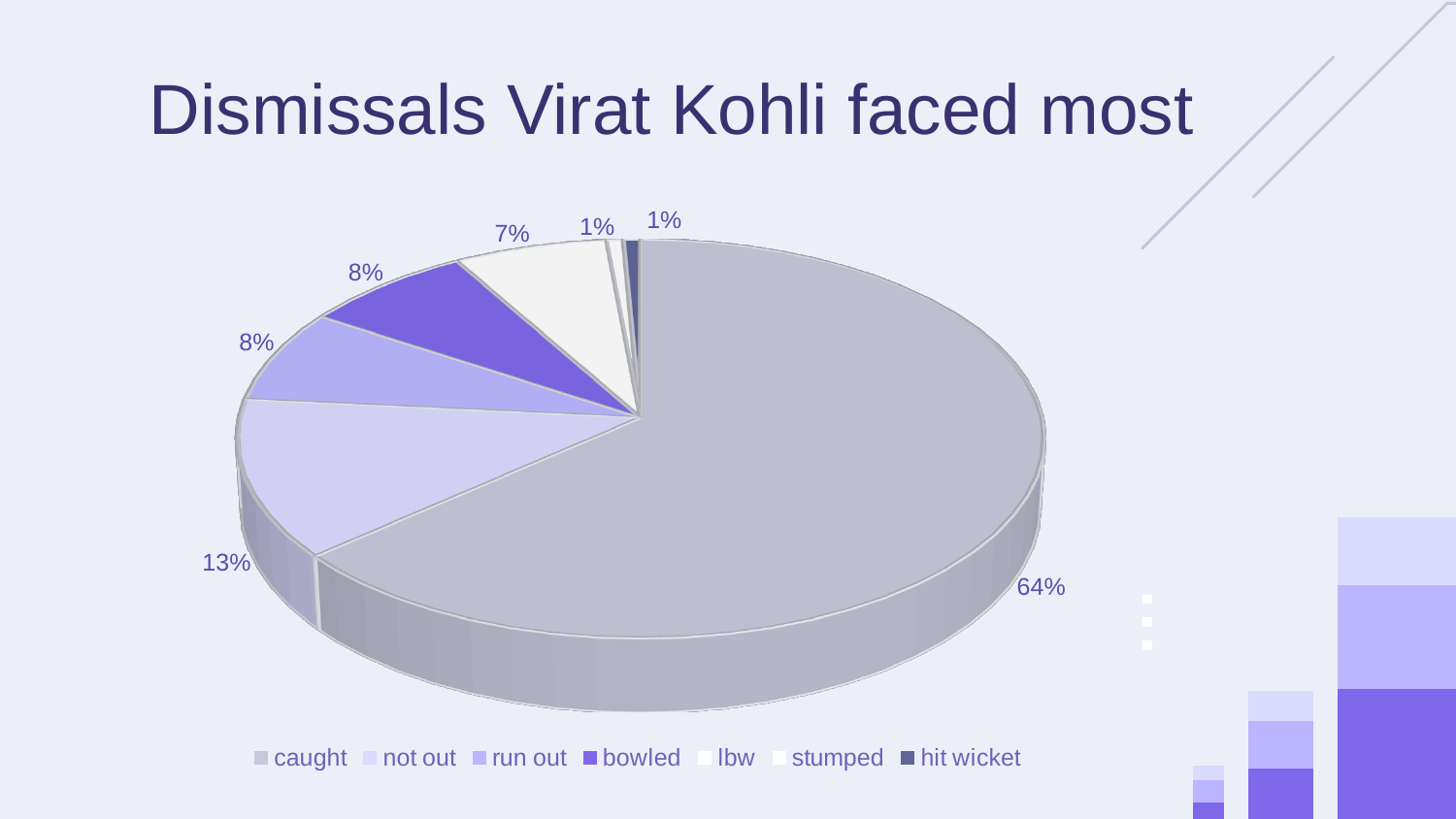

# Dismissals Virat Kohli faced most

[unsupported chart]